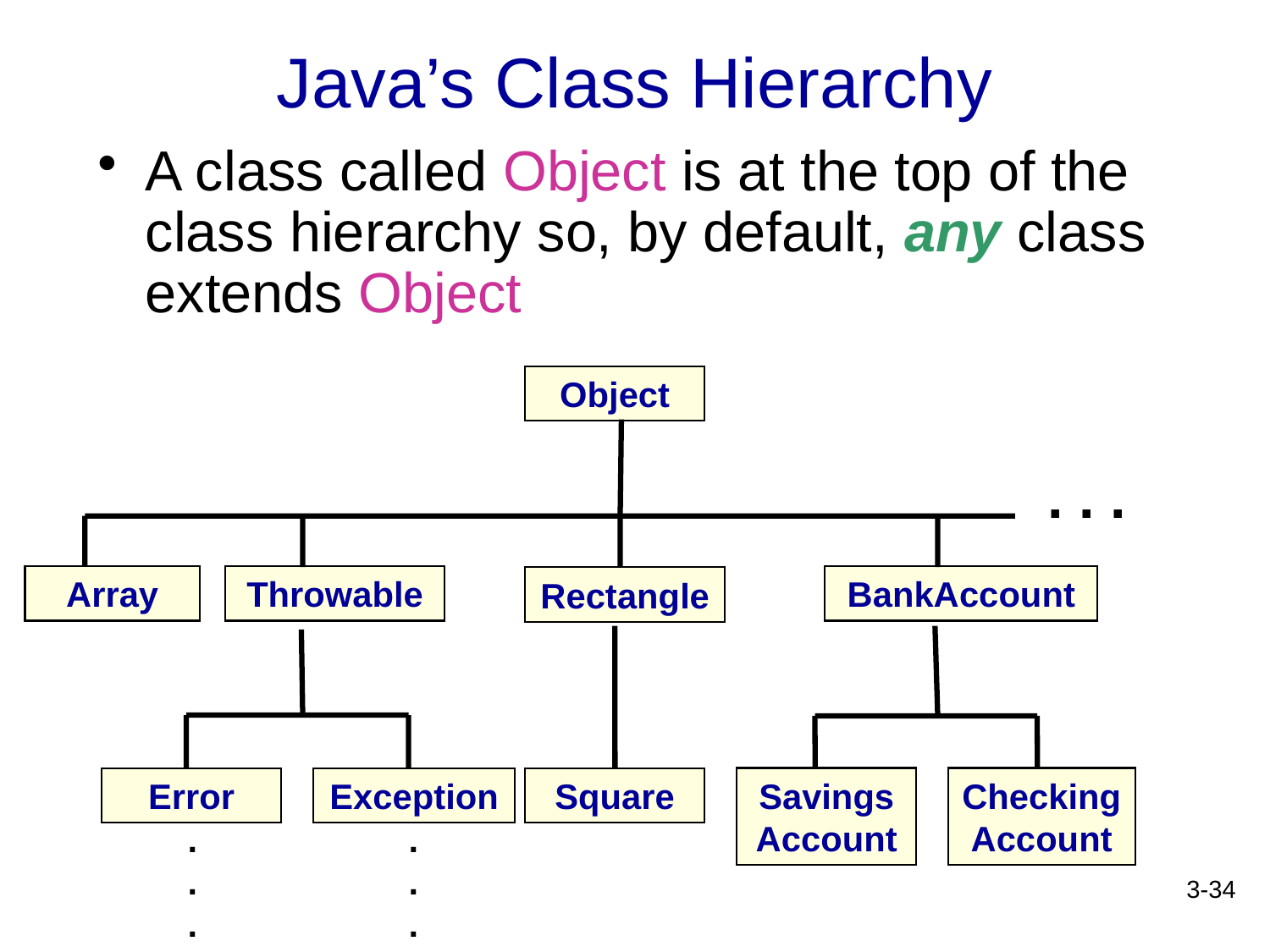

# Java’s Class Hierarchy
A class called Object is at the top of the class hierarchy so, by default, any class extends Object
Object

. . .

Array
Throwable
BankAccount
Rectangle

Error
Exception
Square
SavingsAccount
CheckingAccount
.
.
.
.
.
.
3-34